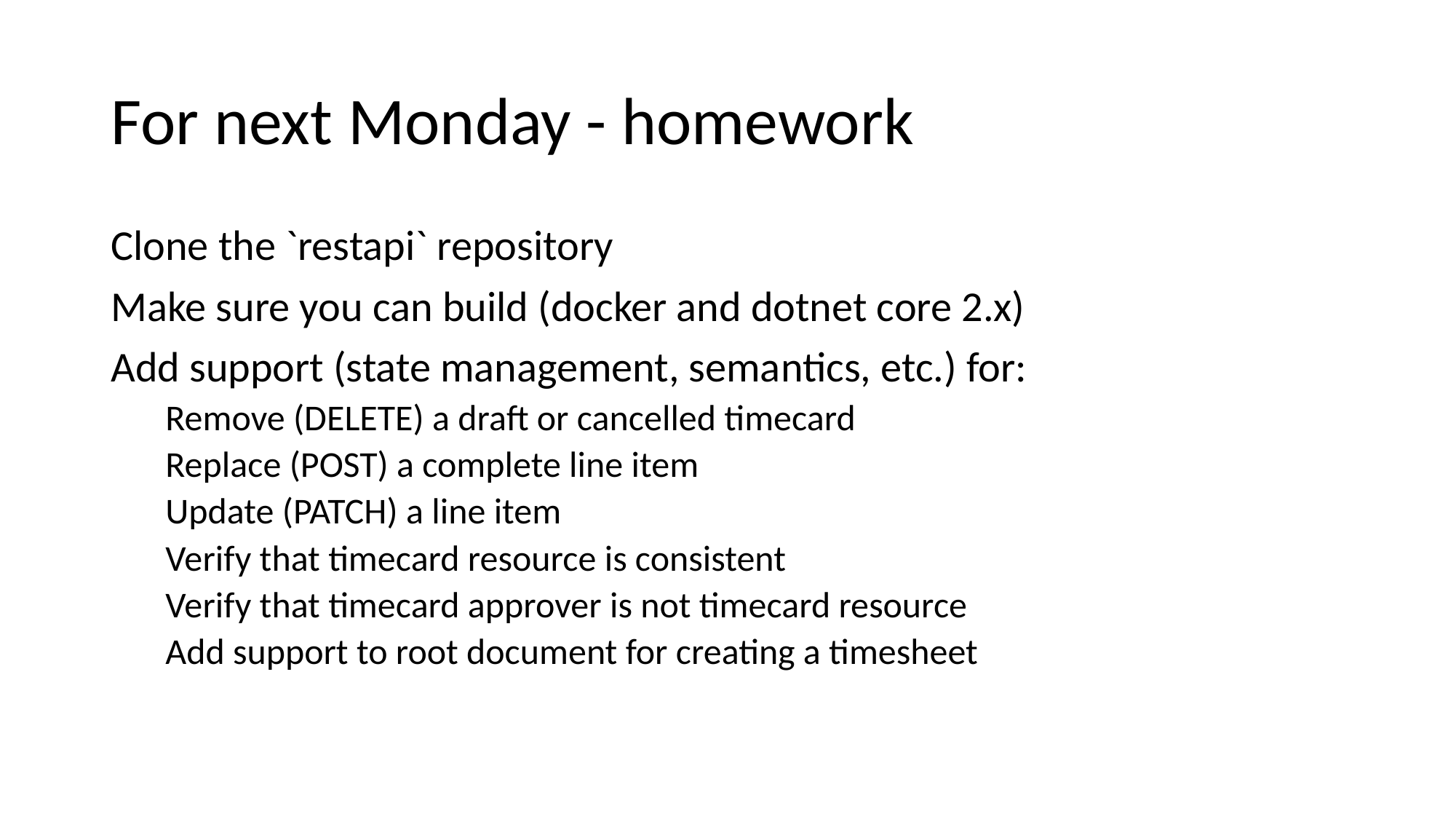

# For next Monday - homework
Clone the `restapi` repository
Make sure you can build (docker and dotnet core 2.x)
Add support (state management, semantics, etc.) for:
Remove (DELETE) a draft or cancelled timecard
Replace (POST) a complete line item
Update (PATCH) a line item
Verify that timecard resource is consistent
Verify that timecard approver is not timecard resource
Add support to root document for creating a timesheet